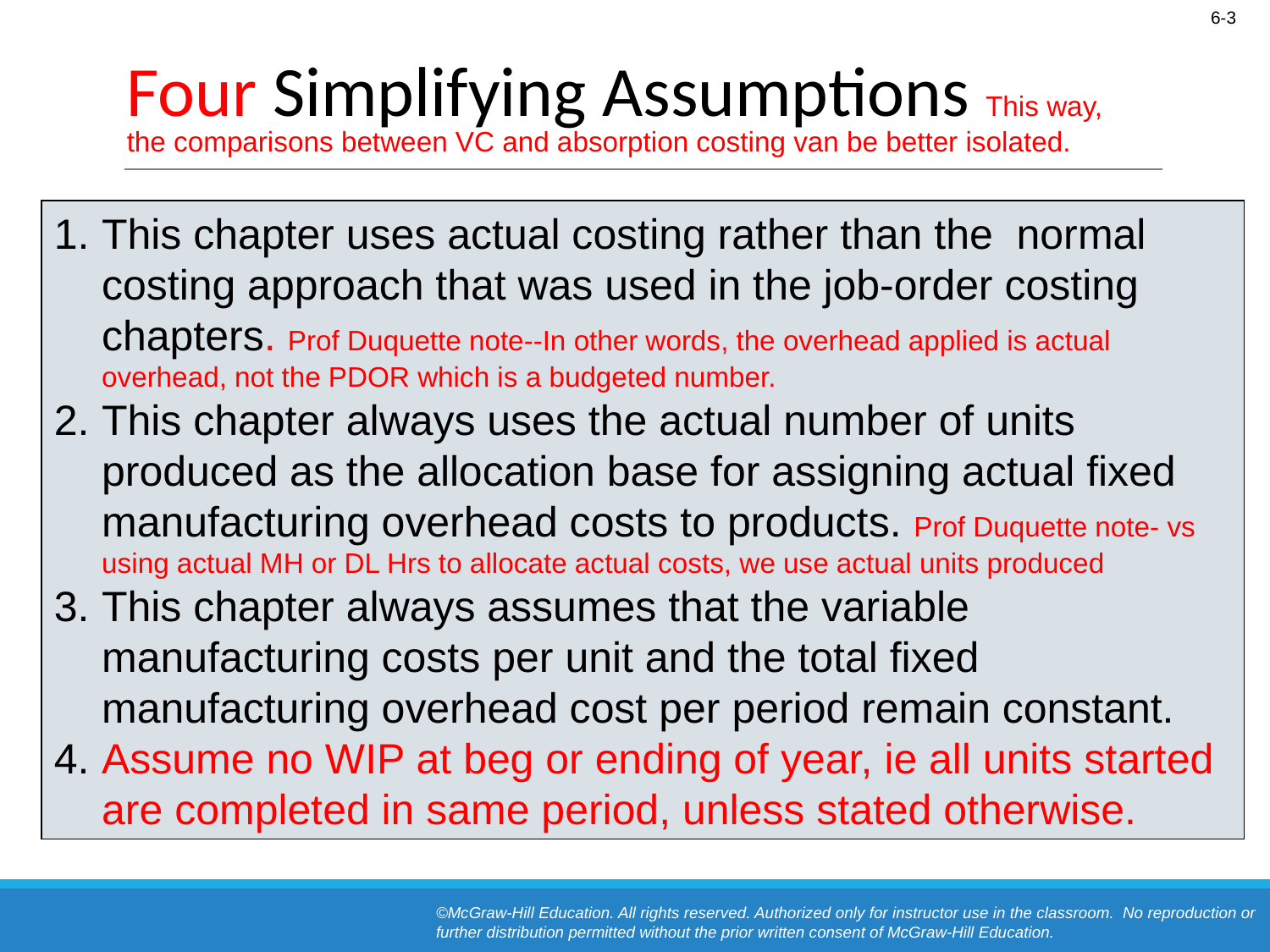

# Four Simplifying Assumptions This way, the comparisons between VC and absorption costing van be better isolated.
This chapter uses actual costing rather than the  normal costing approach that was used in the job-order costing chapters. Prof Duquette note--In other words, the overhead applied is actual overhead, not the PDOR which is a budgeted number.
This chapter always uses the actual number of units produced as the allocation base for assigning actual fixed manufacturing overhead costs to products. Prof Duquette note- vs using actual MH or DL Hrs to allocate actual costs, we use actual units produced
This chapter always assumes that the variable manufacturing costs per unit and the total fixed manufacturing overhead cost per period remain constant.
Assume no WIP at beg or ending of year, ie all units started are completed in same period, unless stated otherwise.